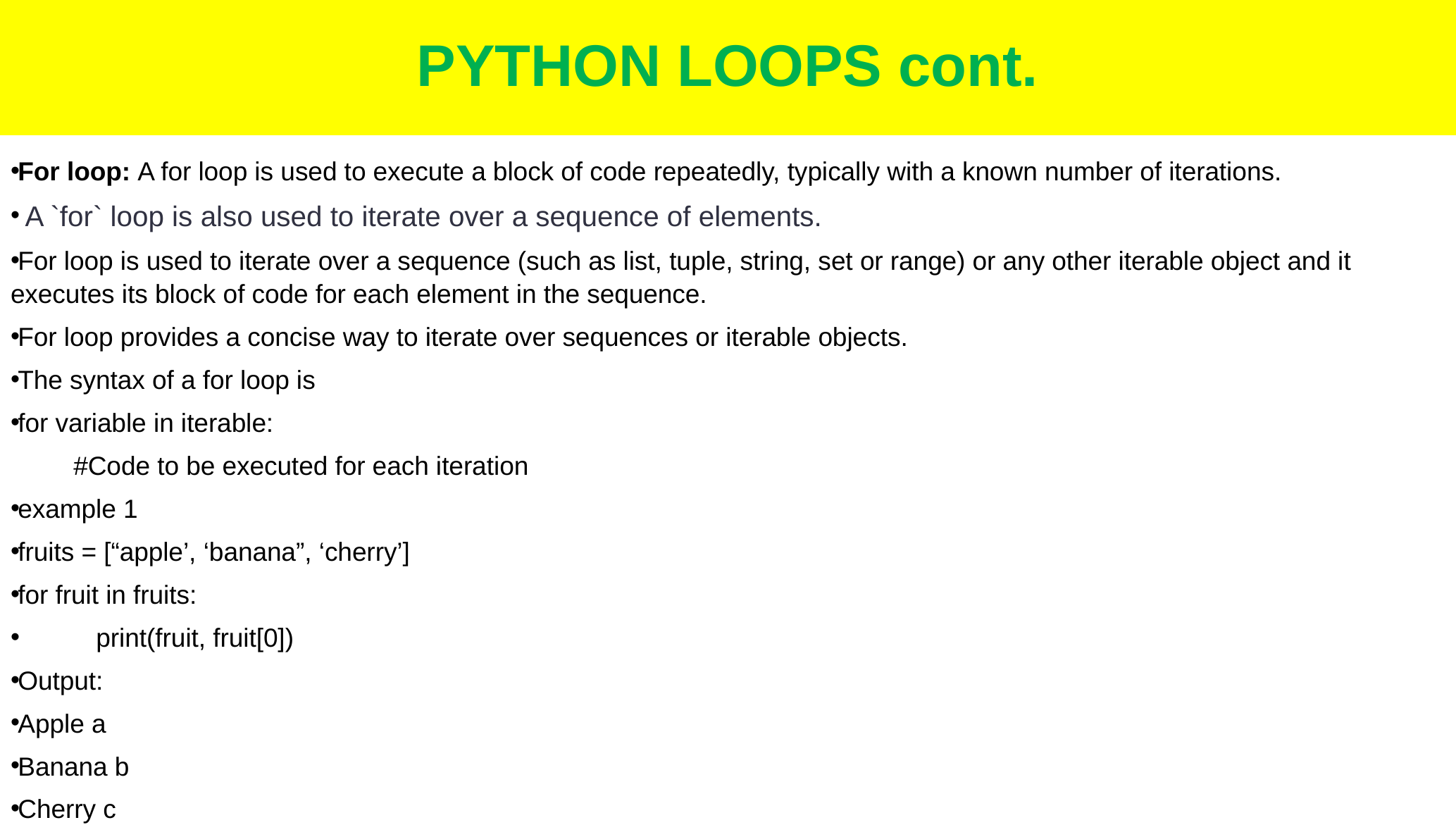

# PYTHON LOOPS cont.
For loop: A for loop is used to execute a block of code repeatedly, typically with a known number of iterations.
 A `for` loop is also used to iterate over a sequence of elements.
For loop is used to iterate over a sequence (such as list, tuple, string, set or range) or any other iterable object and it executes its block of code for each element in the sequence.
For loop provides a concise way to iterate over sequences or iterable objects.
The syntax of a for loop is
for variable in iterable:
#Code to be executed for each iteration
example 1
fruits = [“apple’, ‘banana”, ‘cherry’]
for fruit in fruits:
	print(fruit, fruit[0])
Output:
Apple a
Banana b
Cherry c